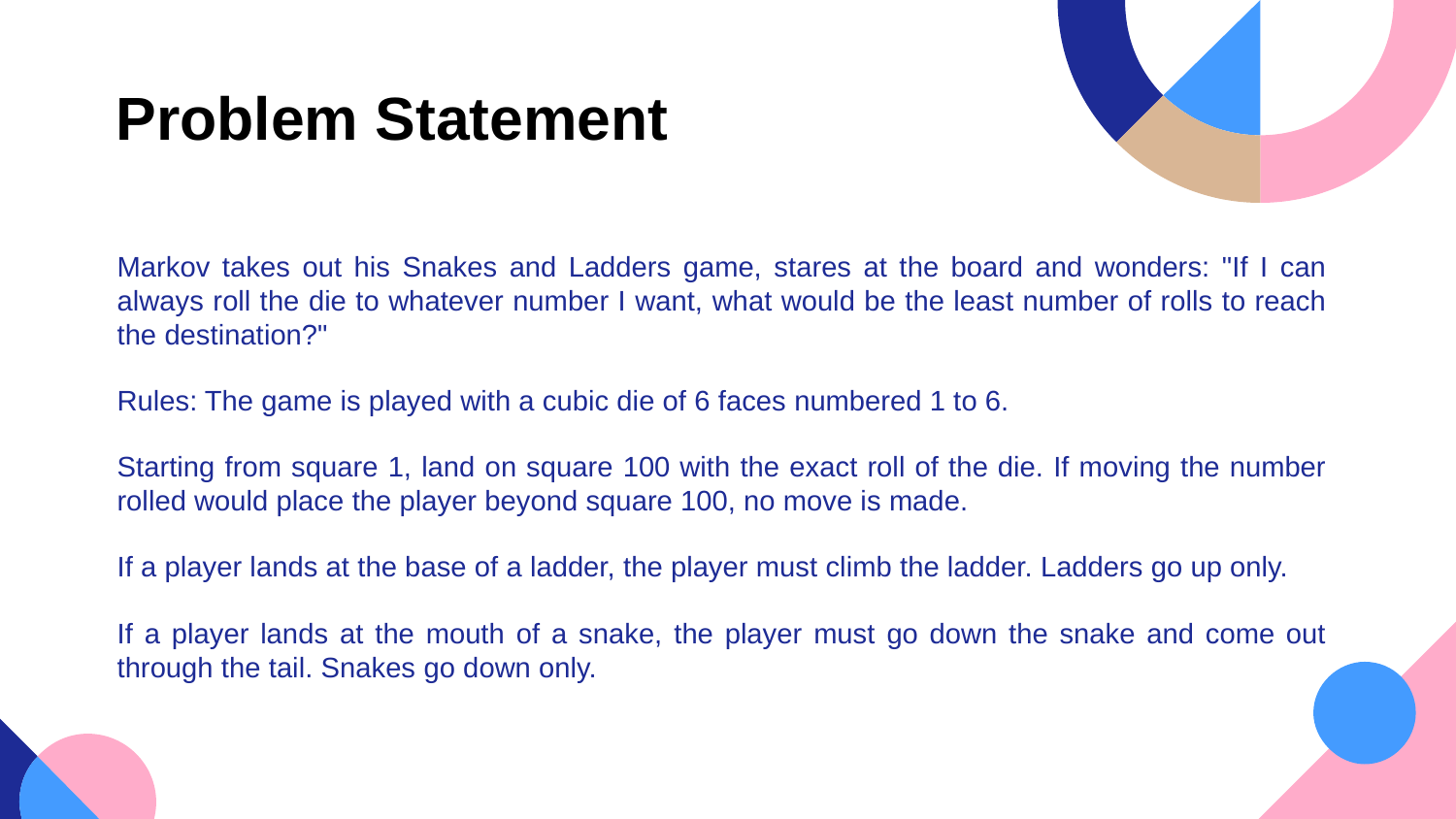

# Problem Statement
Markov takes out his Snakes and Ladders game, stares at the board and wonders: "If I can always roll the die to whatever number I want, what would be the least number of rolls to reach the destination?"
Rules: The game is played with a cubic die of 6 faces numbered 1 to 6.
Starting from square 1, land on square 100 with the exact roll of the die. If moving the number rolled would place the player beyond square 100, no move is made.
If a player lands at the base of a ladder, the player must climb the ladder. Ladders go up only.
If a player lands at the mouth of a snake, the player must go down the snake and come out through the tail. Snakes go down only.